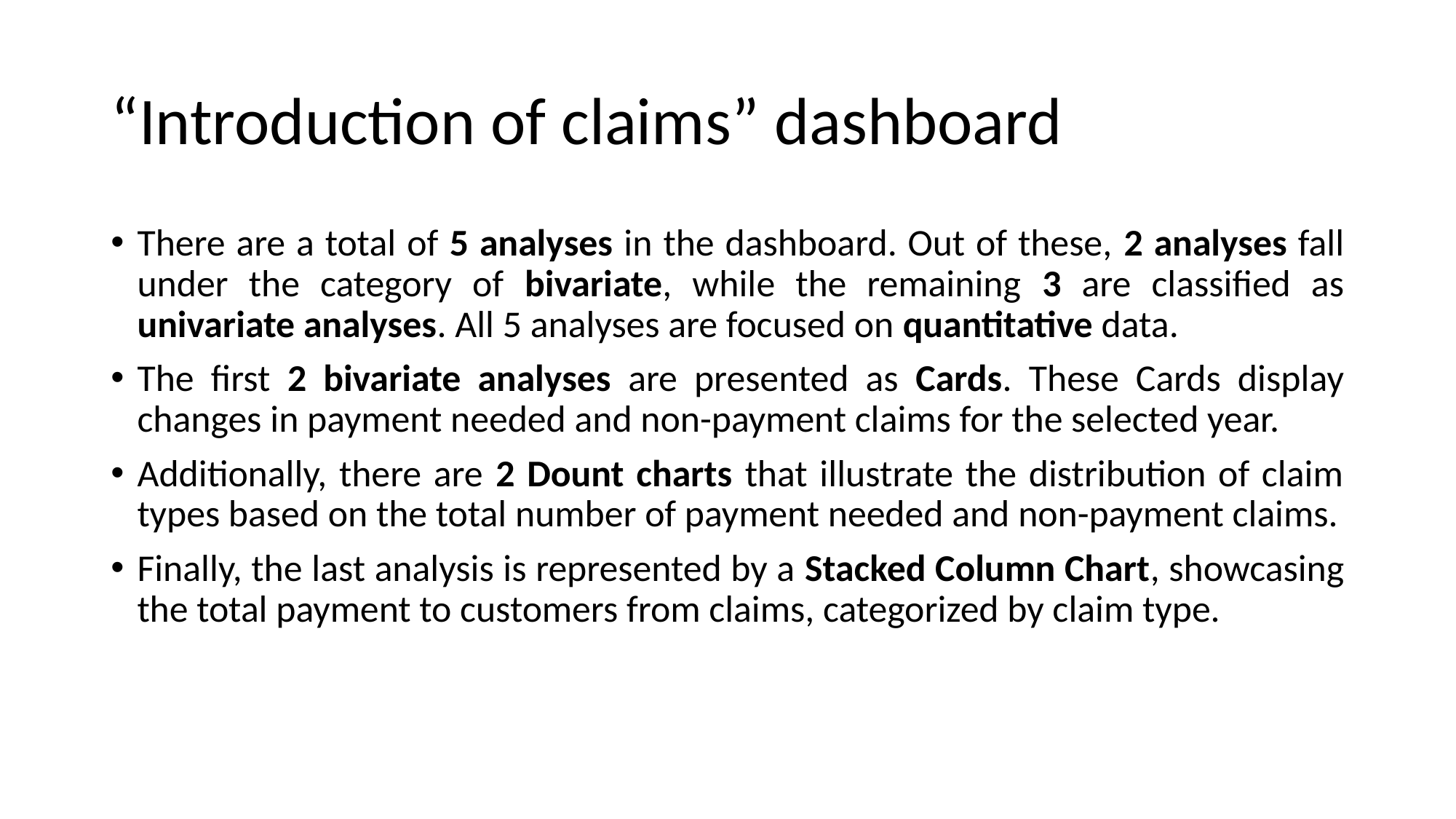

# “Introduction of claims” dashboard
There are a total of 5 analyses in the dashboard. Out of these, 2 analyses fall under the category of bivariate, while the remaining 3 are classified as univariate analyses. All 5 analyses are focused on quantitative data.
The first 2 bivariate analyses are presented as Cards. These Cards display changes in payment needed and non-payment claims for the selected year.
Additionally, there are 2 Dount charts that illustrate the distribution of claim types based on the total number of payment needed and non-payment claims.
Finally, the last analysis is represented by a Stacked Column Chart, showcasing the total payment to customers from claims, categorized by claim type.